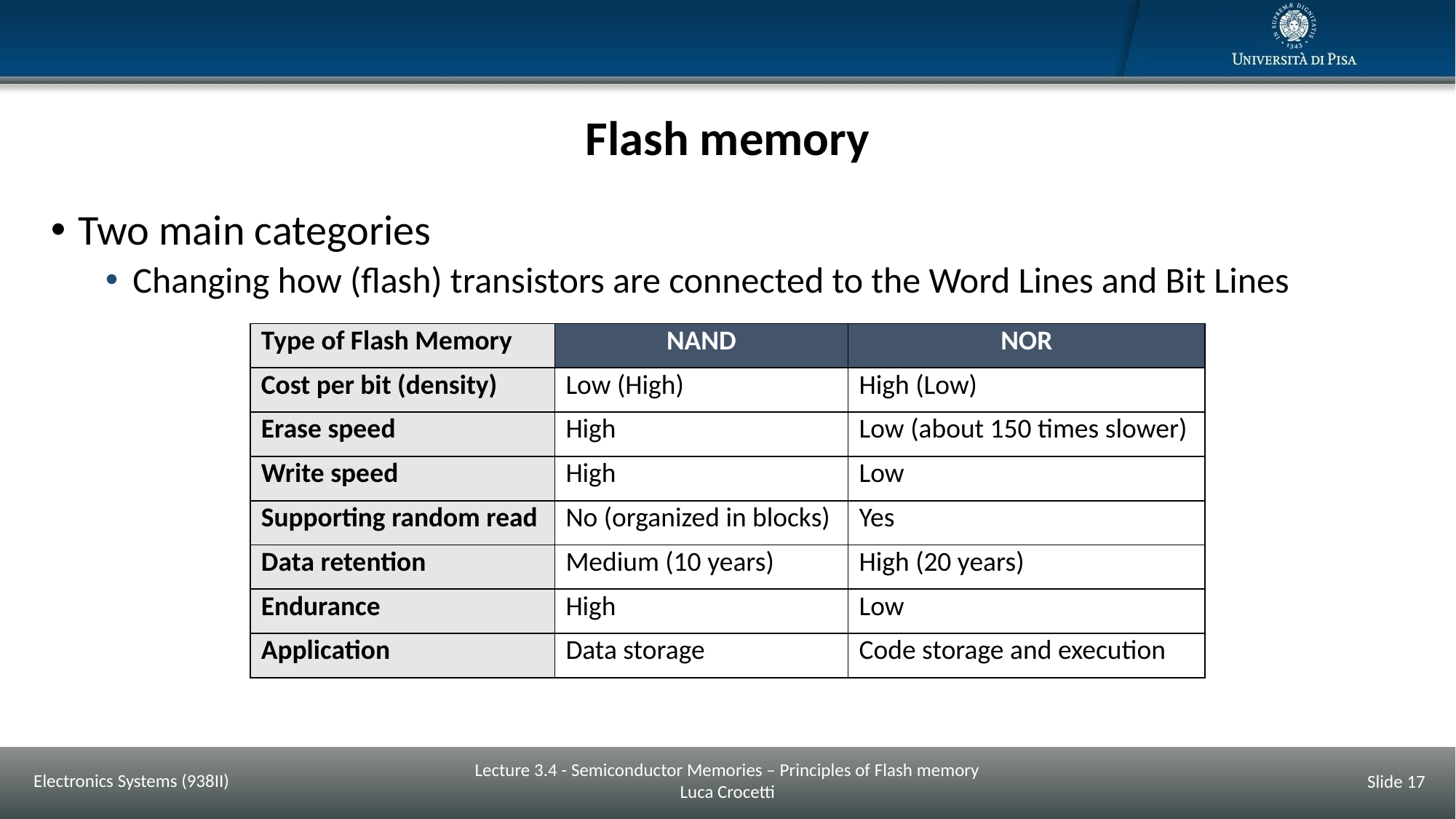

# Flash memory
Two main categories
Changing how (flash) transistors are connected to the Word Lines and Bit Lines
| Type of Flash Memory | NAND | NOR |
| --- | --- | --- |
| Cost per bit (density) | Low (High) | High (Low) |
| Erase speed | High | Low (about 150 times slower) |
| Write speed | High | Low |
| Supporting random read | No (organized in blocks) | Yes |
| Data retention | Medium (10 years) | High (20 years) |
| Endurance | High | Low |
| Application | Data storage | Code storage and execution |